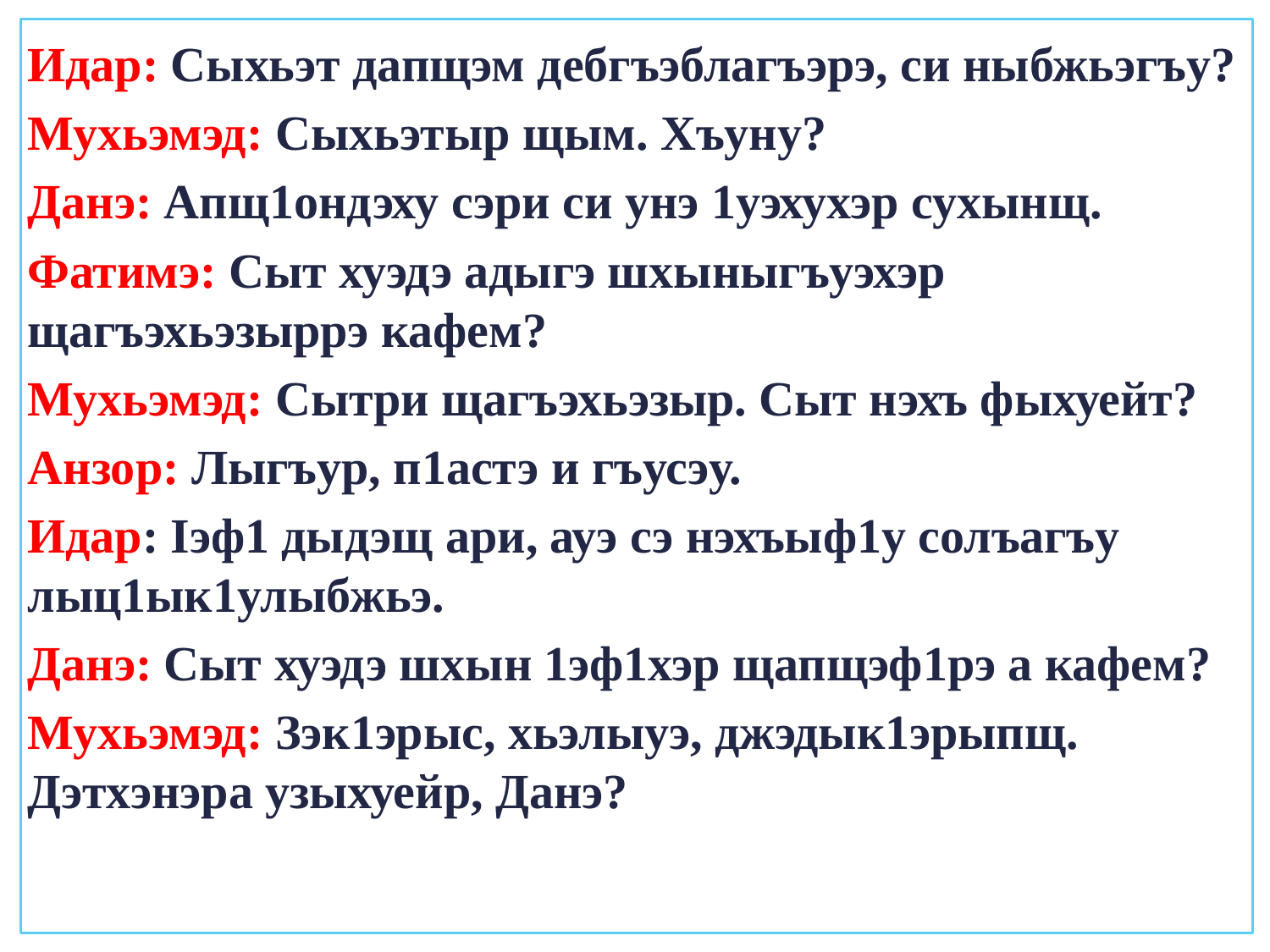

Идар: Сыхьэт дапщэм дебгъэблагъэрэ, си ныбжьэгъу?
Мухьэмэд: Сыхьэтыр щым. Хъуну?
Данэ: Апщ1ондэху сэри си унэ 1уэхухэр сухынщ.
Фатимэ: Сыт хуэдэ адыгэ шхыныгъуэхэр щагъэхьэзыррэ кафем?
Мухьэмэд: Сытри щагъэхьэзыр. Сыт нэхъ фыхуейт?
Анзор: Лыгъур, п1астэ и гъусэу.
Идар: Iэф1 дыдэщ ари, ауэ сэ нэхъыф1у солъагъу лыц1ык1улыбжьэ.
Данэ: Сыт хуэдэ шхын 1эф1хэр щапщэф1рэ а кафем?
Мухьэмэд: Зэк1эрыс, хьэлыуэ, джэдык1эрыпщ. Дэтхэнэра узыхуейр, Данэ?